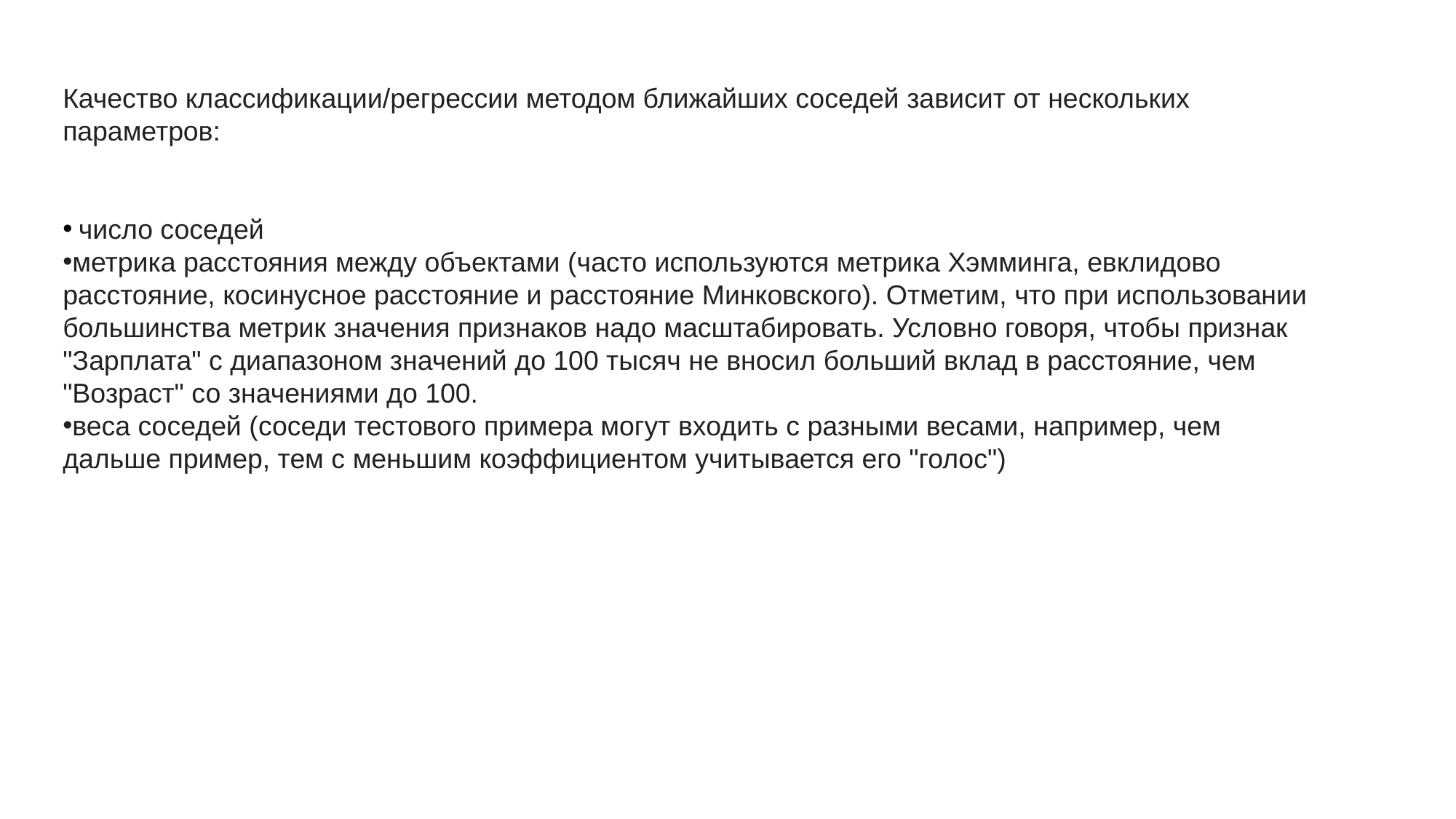

Качество классификации/регрессии методом ближайших соседей зависит от нескольких параметров:

 число соседей
метрика расстояния между объектами (часто используются метрика Хэмминга, евклидово расстояние, косинусное расстояние и расстояние Минковского). Отметим, что при использовании большинства метрик значения признаков надо масштабировать. Условно говоря, чтобы признак "Зарплата" с диапазоном значений до 100 тысяч не вносил больший вклад в расстояние, чем "Возраст" со значениями до 100.
веса соседей (соседи тестового примера могут входить с разными весами, например, чем дальше пример, тем с меньшим коэффициентом учитывается его "голос")